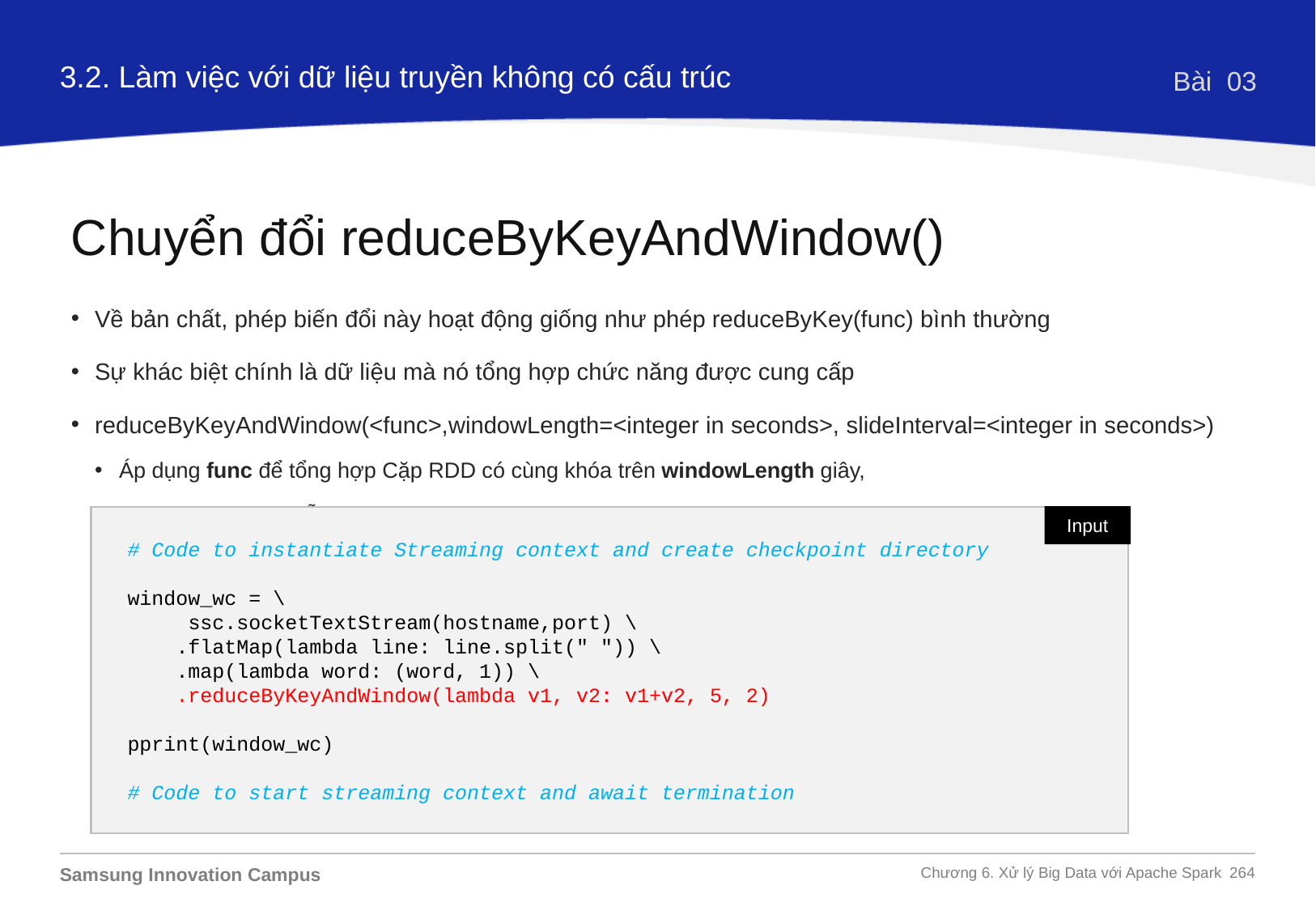

3.2. Làm việc với dữ liệu truyền không có cấu trúc
Bài  03
Chuyển đổi reduceByKeyAndWindow()
Về bản chất, phép biến đổi này hoạt động giống như phép reduceByKey(func) bình thường
Sự khác biệt chính là dữ liệu mà nó tổng hợp chức năng được cung cấp
reduceByKeyAndWindow(<func>,windowLength=<integer in seconds>, slideInterval=<integer in seconds>)
Áp dụng func để tổng hợp Cặp RDD có cùng khóa trên windowLength giây,
Tạo báo cáo này mỗi slideInterval giây
Input
# Code to instantiate Streaming context and create checkpoint directory

window_wc = \
     ssc.socketTextStream(hostname,port) \
    .flatMap(lambda line: line.split(" ")) \
    .map(lambda word: (word, 1)) \
    .reduceByKeyAndWindow(lambda v1, v2: v1+v2, 5, 2)

pprint(window_wc)

# Code to start streaming context and await termination